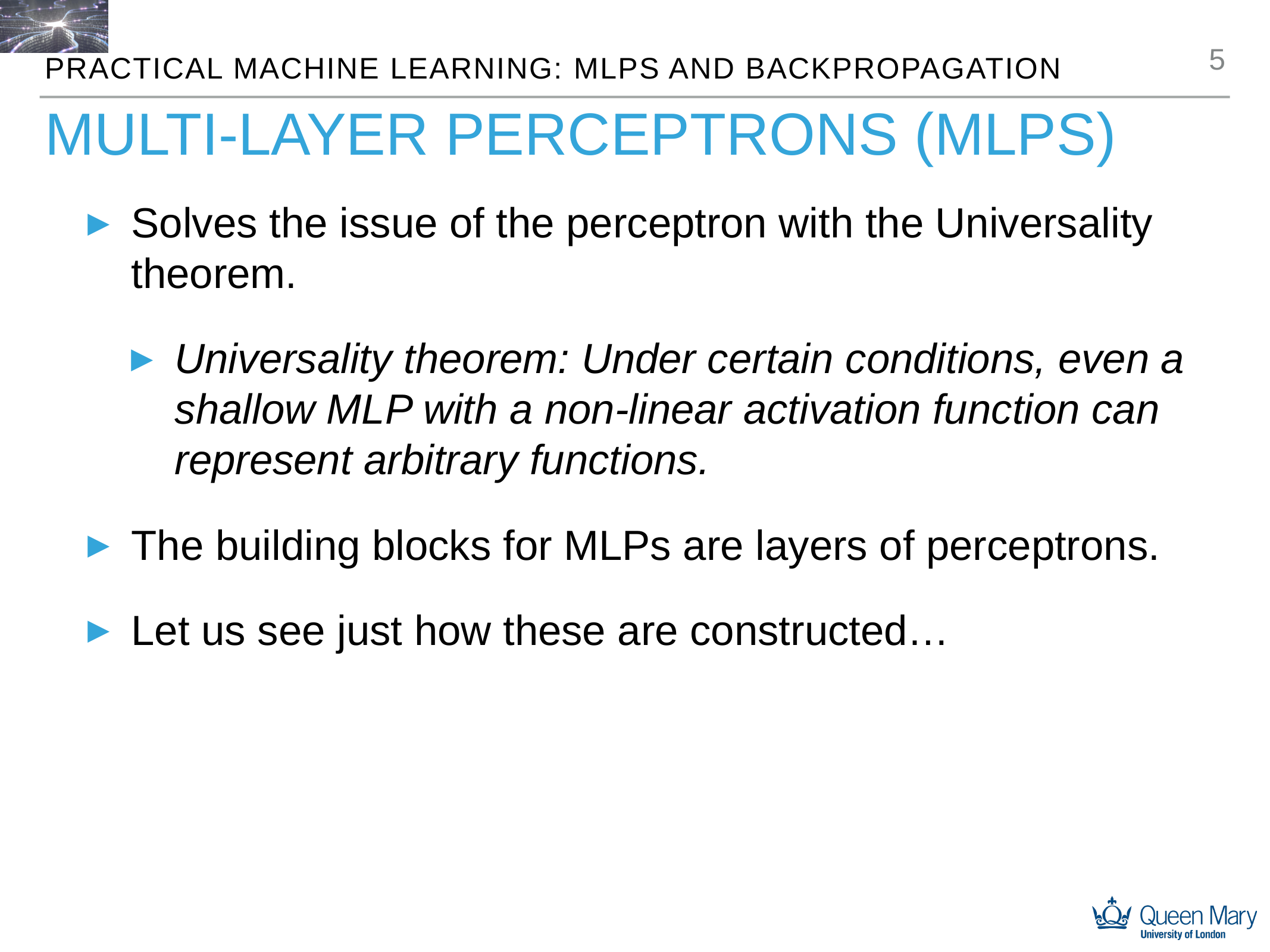

5
Practical machine learning: MLPs and backpropagation
# Multi-layer perceptrons (mlps)
Solves the issue of the perceptron with the Universality theorem.
Universality theorem: Under certain conditions, even a shallow MLP with a non-linear activation function can represent arbitrary functions.
The building blocks for MLPs are layers of perceptrons.
Let us see just how these are constructed…